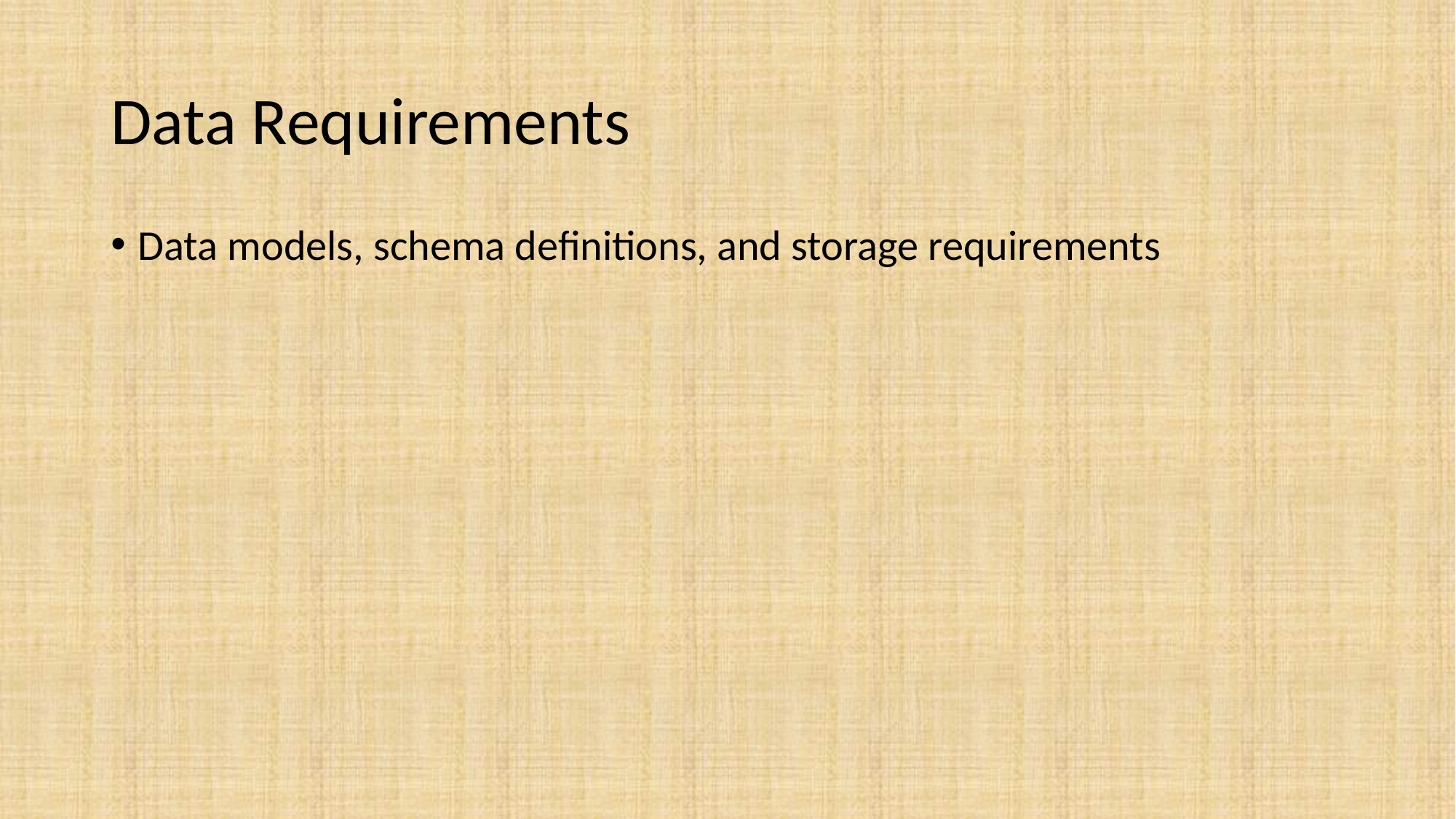

# Data Requirements
Data models, schema definitions, and storage requirements